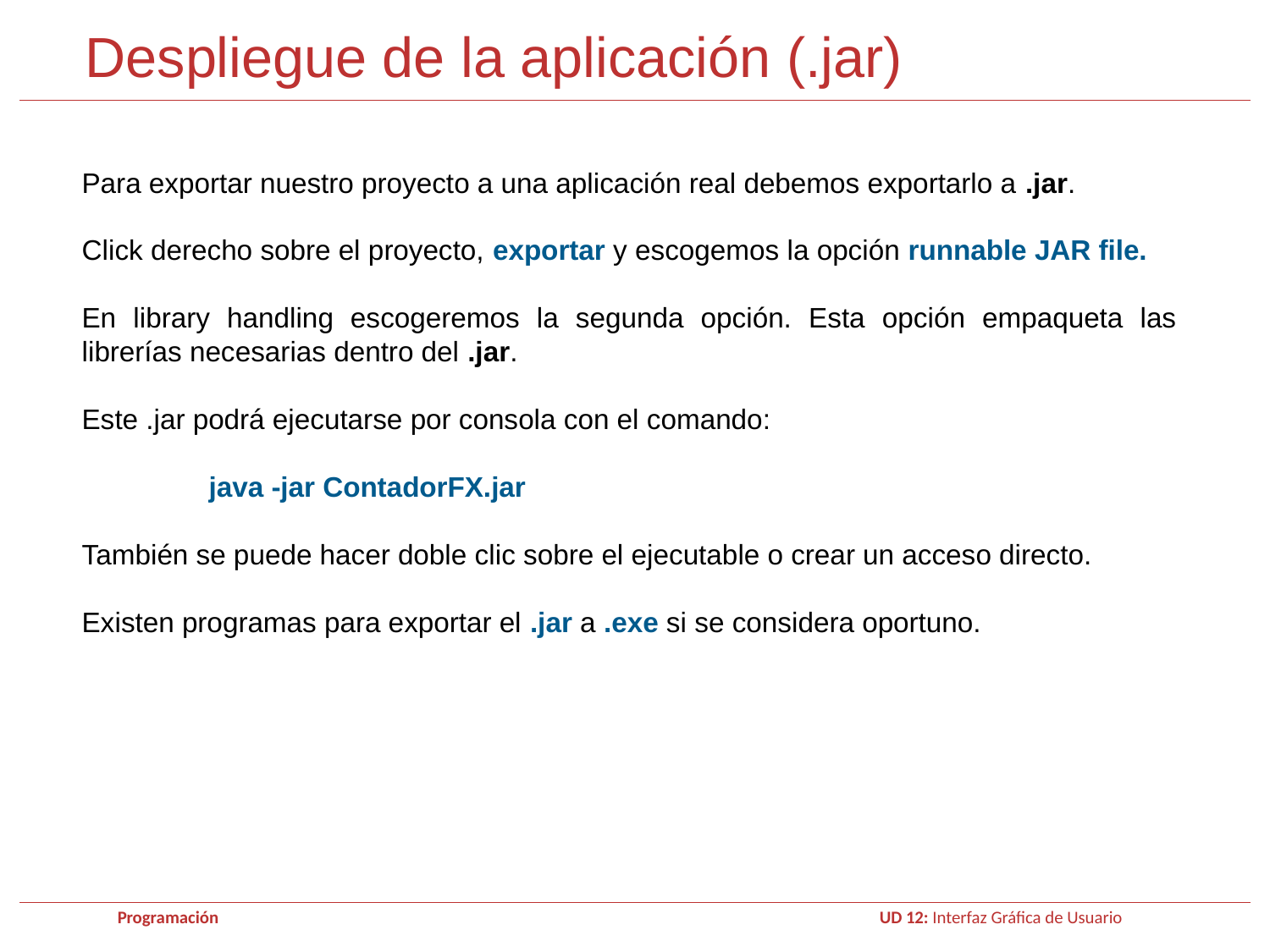

Despliegue de la aplicación (.jar)

Para exportar nuestro proyecto a una aplicación real debemos exportarlo a .jar.

Click derecho sobre el proyecto, exportar y escogemos la opción runnable JAR file.

En library handling escogeremos la segunda opción. Esta opción empaqueta las librerías necesarias dentro del .jar.

Este .jar podrá ejecutarse por consola con el comando:

	java -jar ContadorFX.jar

También se puede hacer doble clic sobre el ejecutable o crear un acceso directo.

Existen programas para exportar el .jar a .exe si se considera oportuno.
Programación       					UD 12: Interfaz Gráfica de Usuario